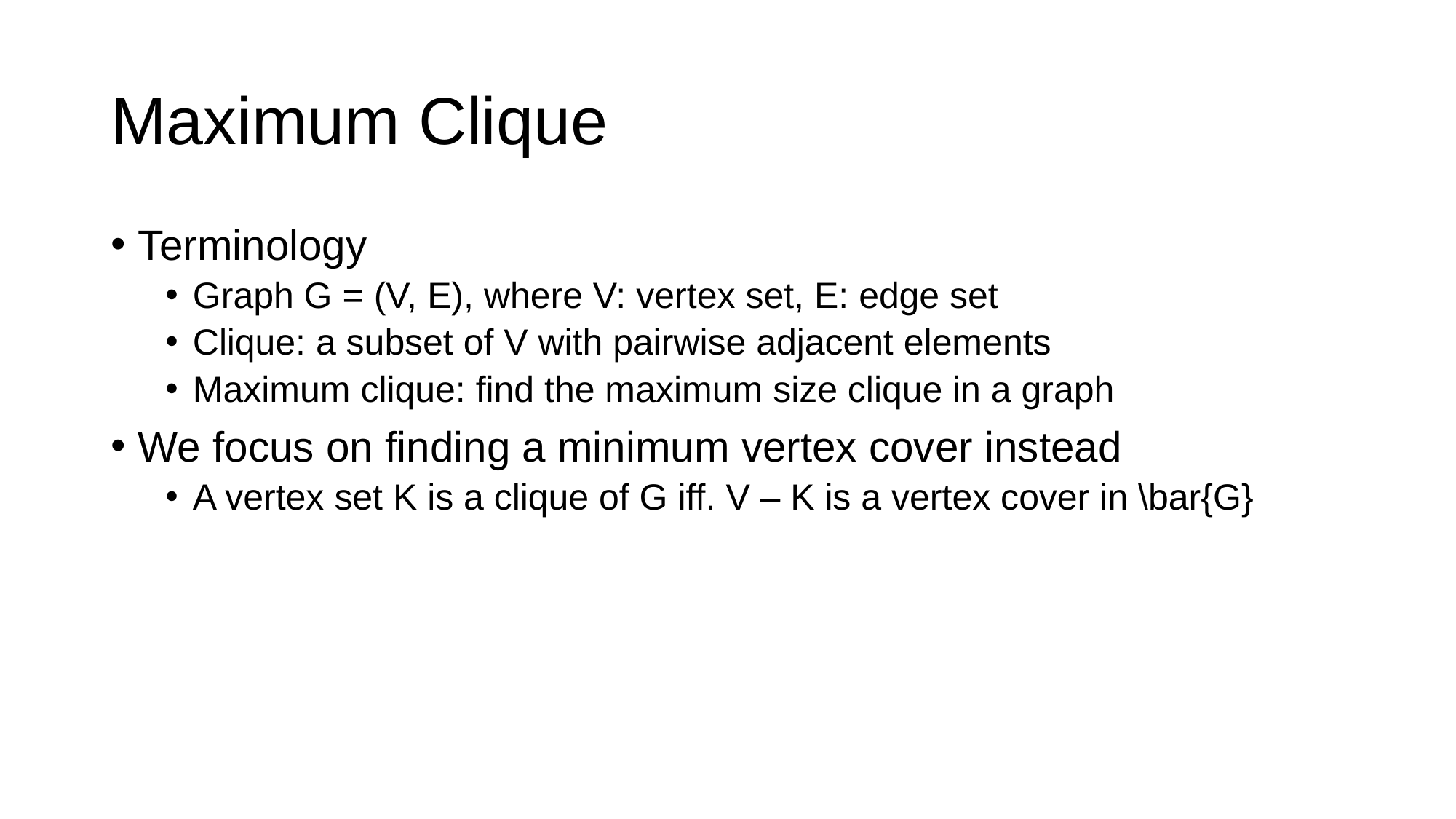

# Maximum Clique
Terminology
Graph G = (V, E), where V: vertex set, E: edge set
Clique: a subset of V with pairwise adjacent elements
Maximum clique: find the maximum size clique in a graph
We focus on finding a minimum vertex cover instead
A vertex set K is a clique of G iff. V – K is a vertex cover in \bar{G}